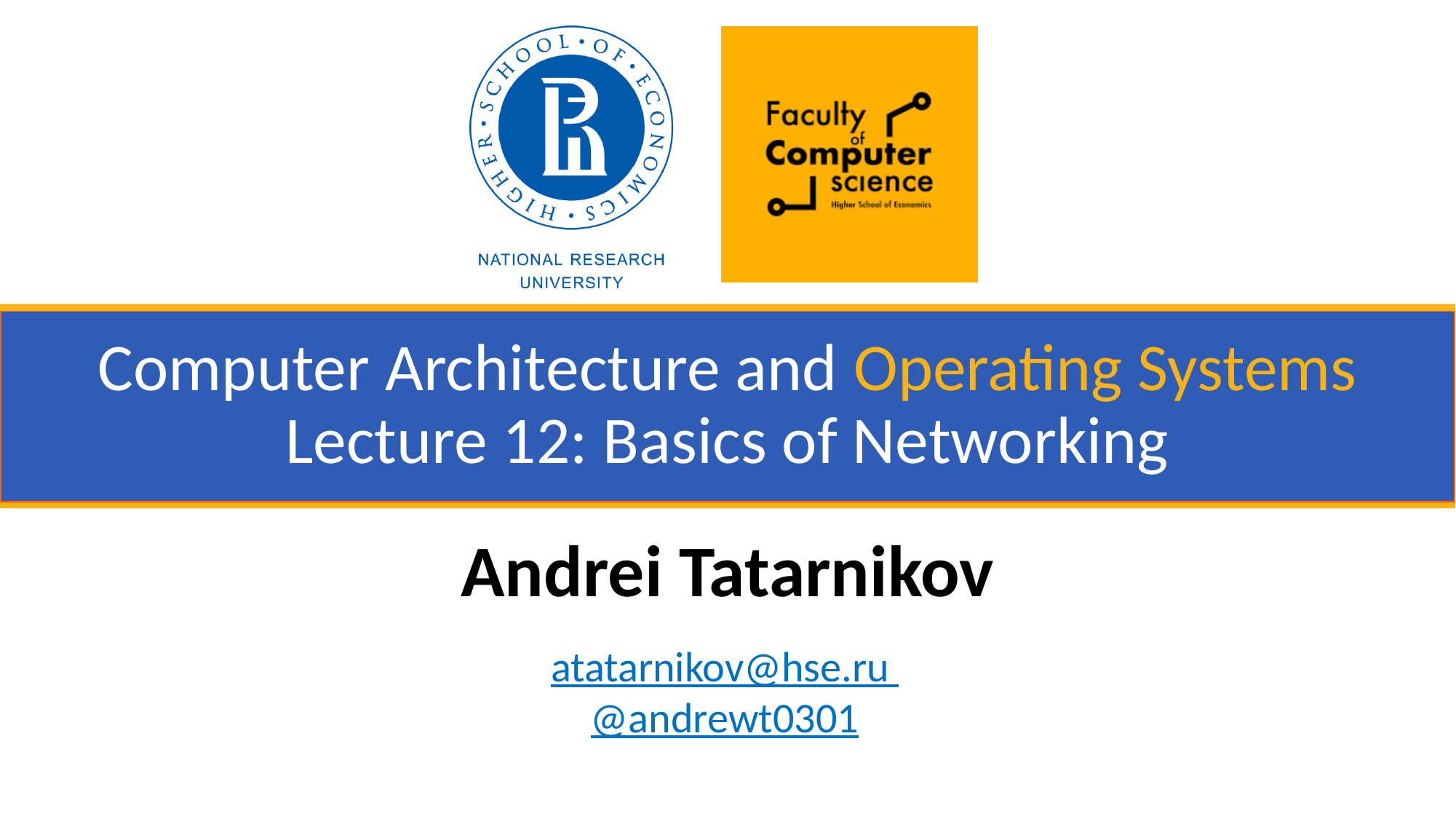

# Computer Architecture and Operating Systems Lecture 12: Basics of Networking
Andrei Tatarnikov
atatarnikov@hse.ru
@andrewt0301